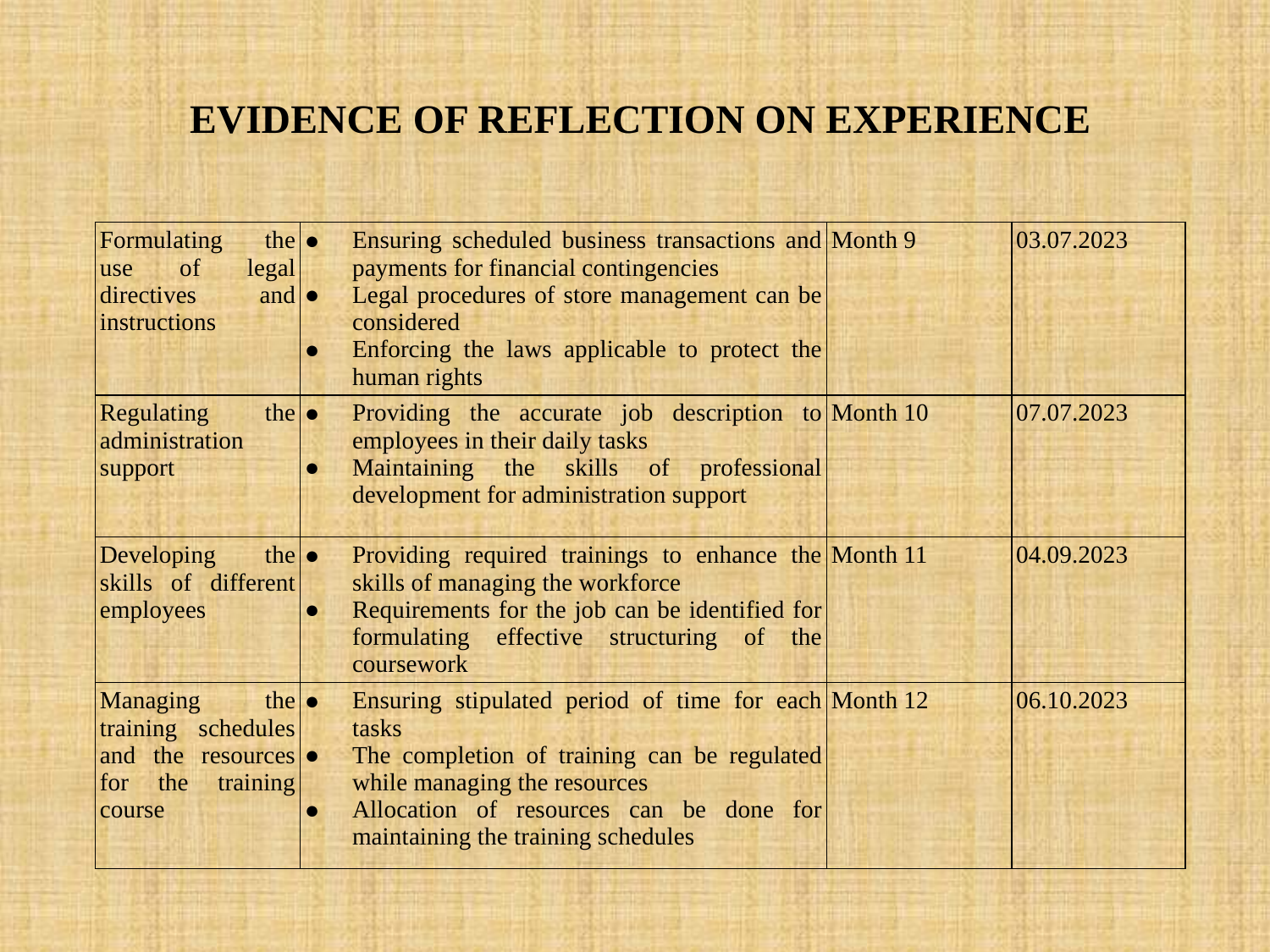

# EVIDENCE OF REFLECTION ON EXPERIENCE
| Formulating the use of legal directives and instructions | Ensuring scheduled business transactions and payments for financial contingencies Legal procedures of store management can be considered Enforcing the laws applicable to protect the human rights | Month 9 | 03.07.2023 |
| --- | --- | --- | --- |
| Regulating the administration support | Providing the accurate job description to employees in their daily tasks Maintaining the skills of professional development for administration support | Month 10 | 07.07.2023 |
| Developing the skills of different employees | Providing required trainings to enhance the skills of managing the workforce Requirements for the job can be identified for formulating effective structuring of the coursework | Month 11 | 04.09.2023 |
| Managing the training schedules and the resources for the training course | Ensuring stipulated period of time for each tasks The completion of training can be regulated while managing the resources Allocation of resources can be done for maintaining the training schedules | Month 12 | 06.10.2023 |